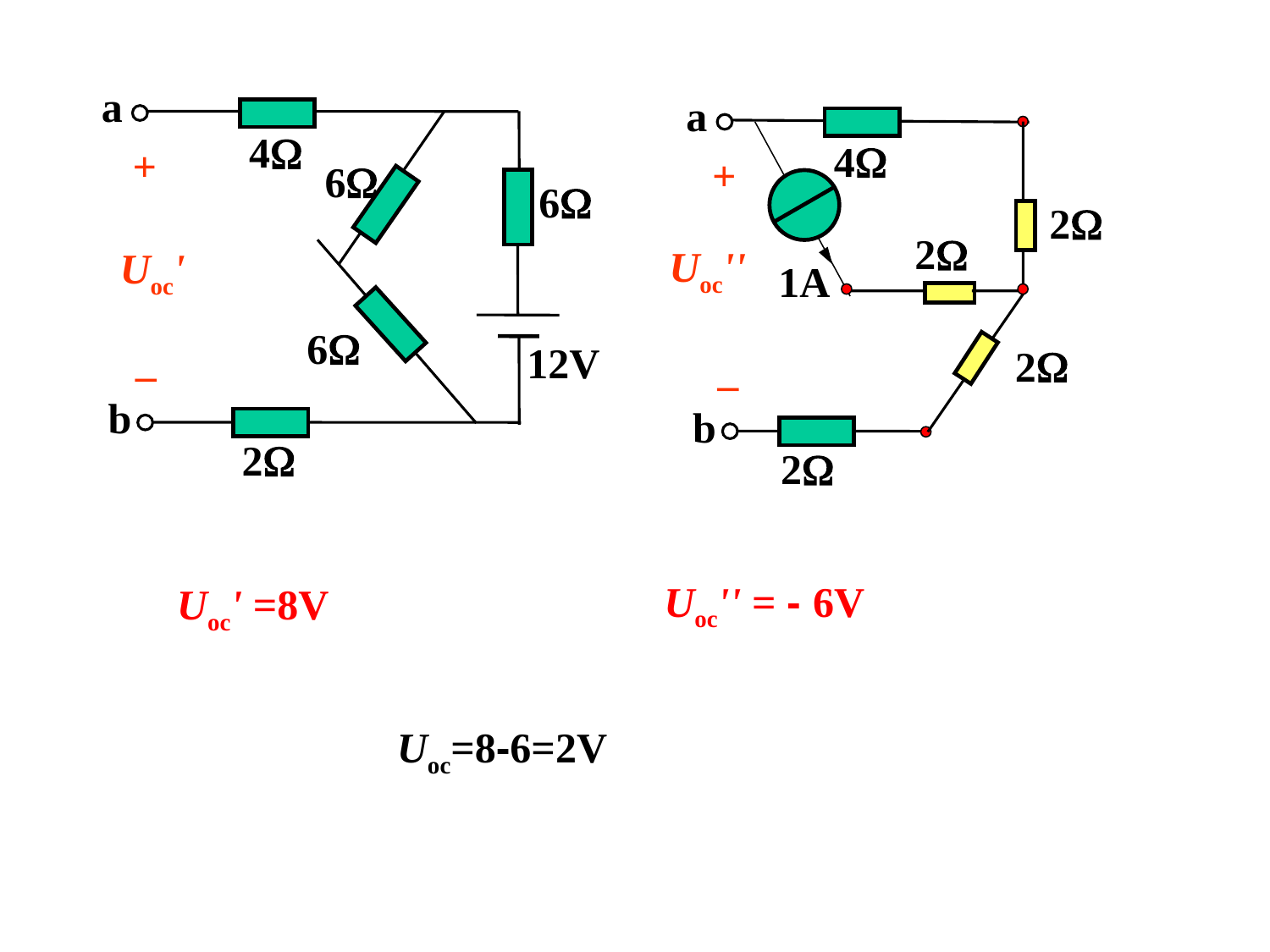

a

4Ω
+
6Ω
6Ω

Uoc'

6Ω
12V

–
b

2Ω

a

4Ω
+

2Ω
2Ω
Uoc''
1A

2Ω
–
b

2Ω
Uoc'' = - 6V
Uoc' =8V
Uoc=8-6=2V